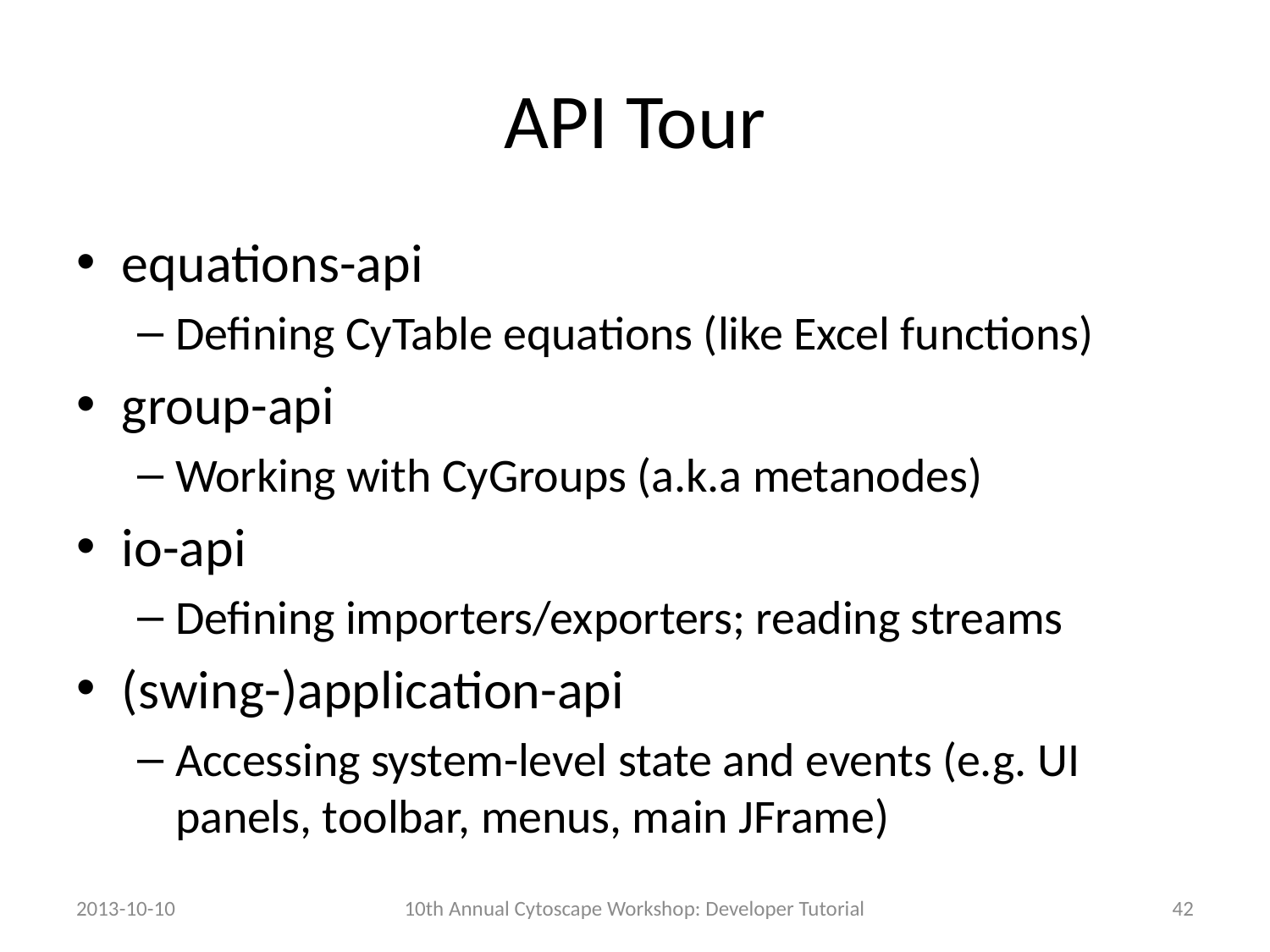

# API Tour
equations-api
Defining CyTable equations (like Excel functions)
group-api
Working with CyGroups (a.k.a metanodes)
io-api
Defining importers/exporters; reading streams
(swing-)application-api
Accessing system-level state and events (e.g. UI panels, toolbar, menus, main JFrame)

2013-10-10
10th Annual Cytoscape Workshop: Developer Tutorial
42